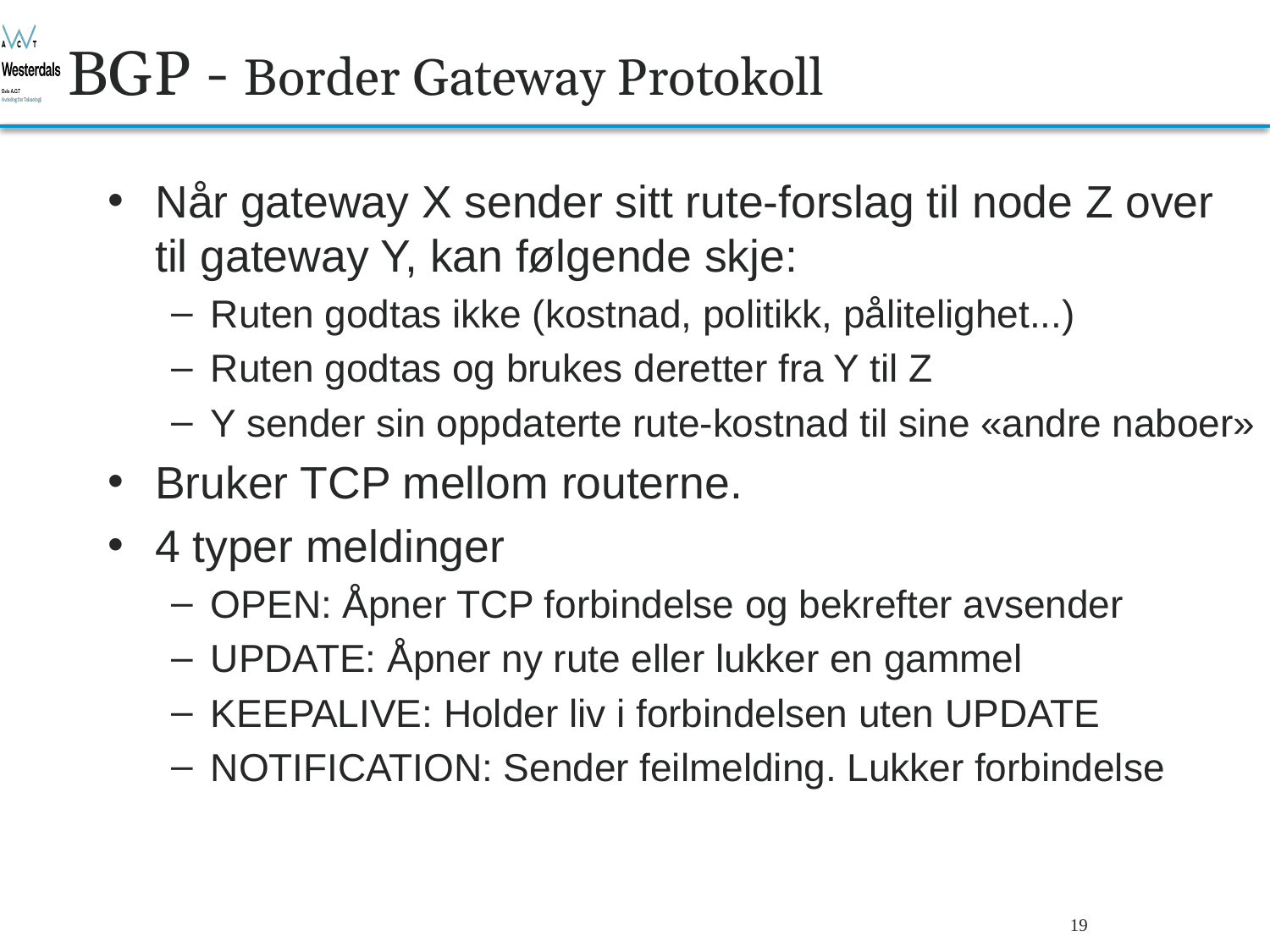

# BGP - Border Gateway Protokoll
Når gateway X sender sitt rute-forslag til node Z over til gateway Y, kan følgende skje:
Ruten godtas ikke (kostnad, politikk, pålitelighet...)
Ruten godtas og brukes deretter fra Y til Z
Y sender sin oppdaterte rute-kostnad til sine «andre naboer»
Bruker TCP mellom routerne.
4 typer meldinger
OPEN: Åpner TCP forbindelse og bekrefter avsender
UPDATE: Åpner ny rute eller lukker en gammel
KEEPALIVE: Holder liv i forbindelsen uten UPDATE
NOTIFICATION: Sender feilmelding. Lukker forbindelse
Bjørn O. Listog -- blistog@nith.no
19